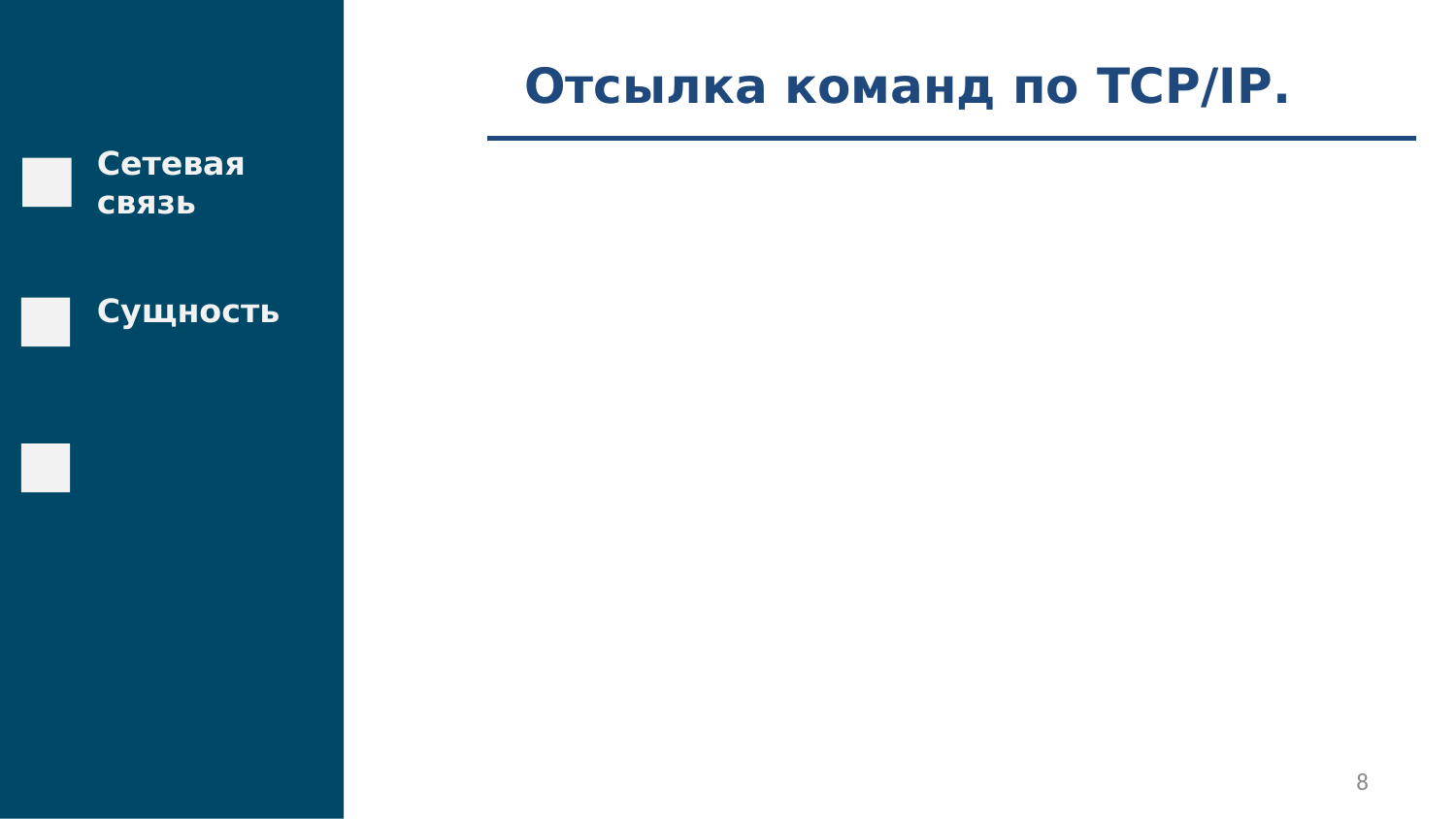

Отсылка команд по TCP/IP.
Сетевая связь

Сущность

8